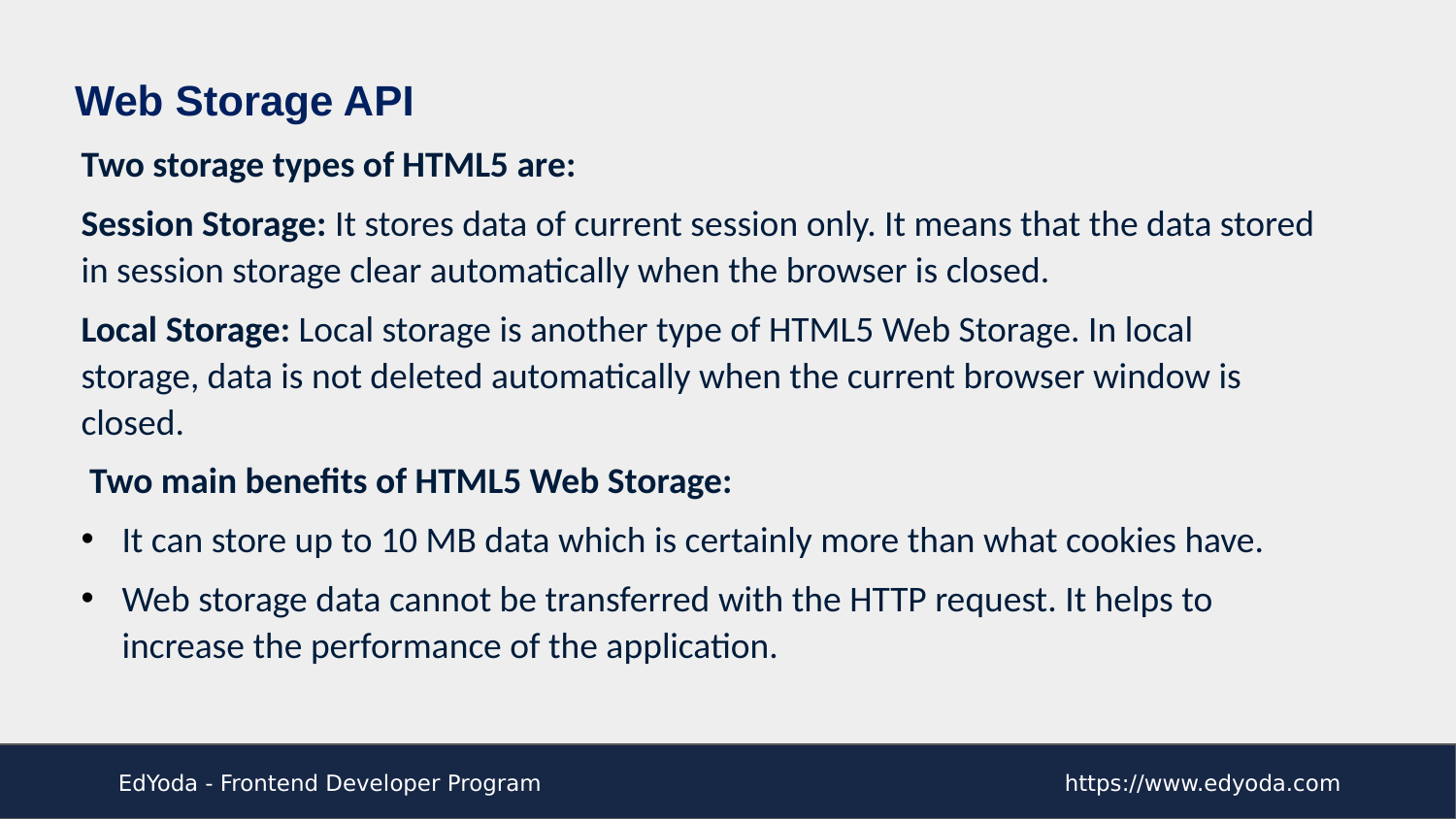

Web Storage API
Two storage types of HTML5 are:
Session Storage: It stores data of current session only. It means that the data stored in session storage clear automatically when the browser is closed.
Local Storage: Local storage is another type of HTML5 Web Storage. In local storage, data is not deleted automatically when the current browser window is closed.
 Two main benefits of HTML5 Web Storage:
It can store up to 10 MB data which is certainly more than what cookies have.
Web storage data cannot be transferred with the HTTP request. It helps to increase the performance of the application.

EdYoda - Frontend Developer Program
https://www.edyoda.com